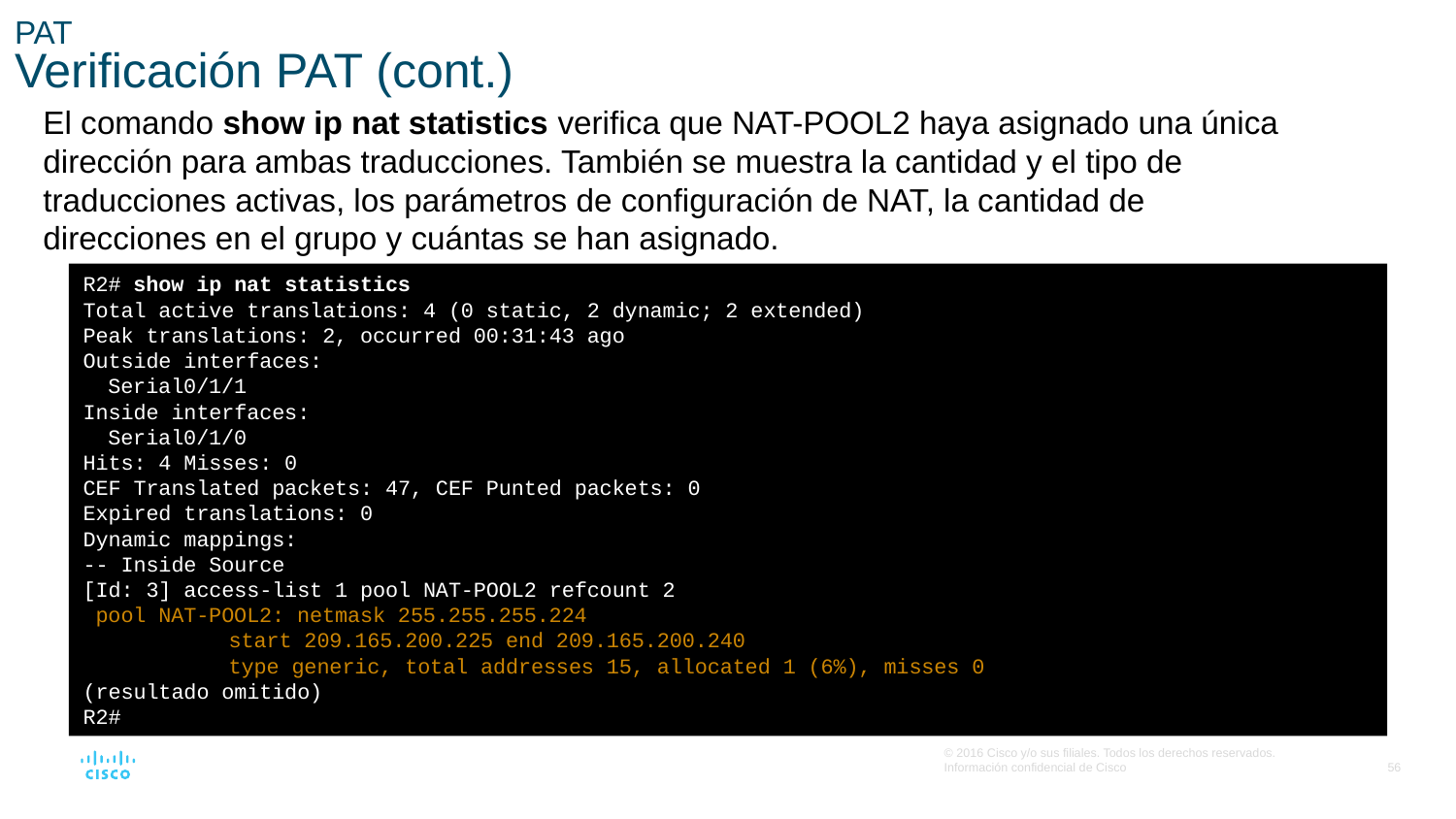

# PAT Verificación PAT (cont.)
El comando show ip nat statistics verifica que NAT-POOL2 haya asignado una única dirección para ambas traducciones. También se muestra la cantidad y el tipo de traducciones activas, los parámetros de configuración de NAT, la cantidad de direcciones en el grupo y cuántas se han asignado.
R2# show ip nat statistics
Total active translations: 4 (0 static, 2 dynamic; 2 extended)
Peak translations: 2, occurred 00:31:43 ago
Outside interfaces:
  Serial0/1/1
Inside interfaces:
  Serial0/1/0
Hits: 4 Misses: 0
CEF Translated packets: 47, CEF Punted packets: 0
Expired translations: 0
Dynamic mappings:
-- Inside Source
[Id: 3] access-list 1 pool NAT-POOL2 refcount 2
 pool NAT-POOL2: netmask 255.255.255.224
	start 209.165.200.225 end 209.165.200.240
	type generic, total addresses 15, allocated 1 (6%), misses 0
(resultado omitido)
R2#